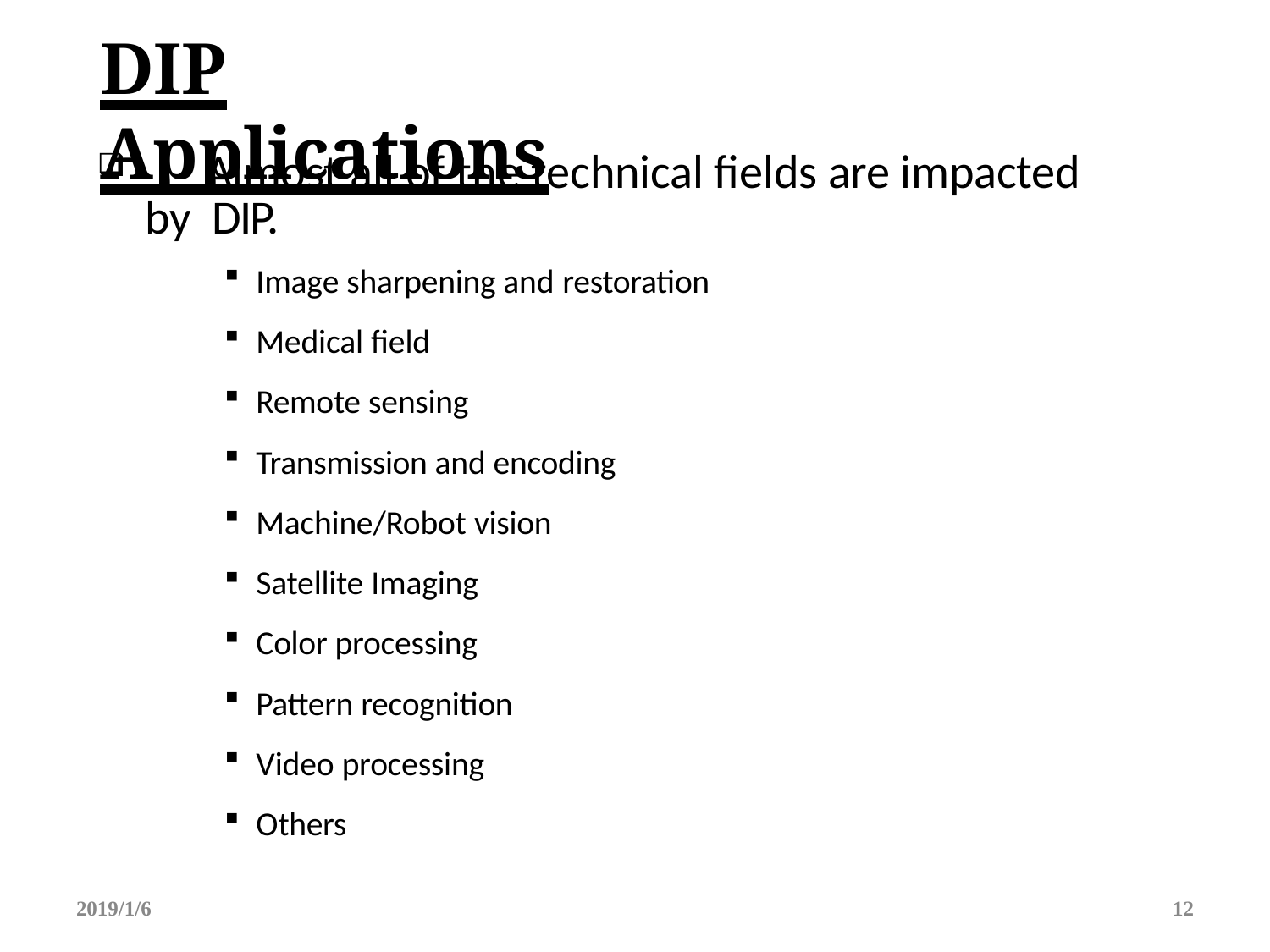

# DIP Applications
	Almost all of the technical fields are impacted by  DIP.
Image sharpening and restoration
Medical field
Remote sensing
Transmission and encoding
Machine/Robot vision
Satellite Imaging
Color processing
Pattern recognition
Video processing
Others
2019/1/6
12